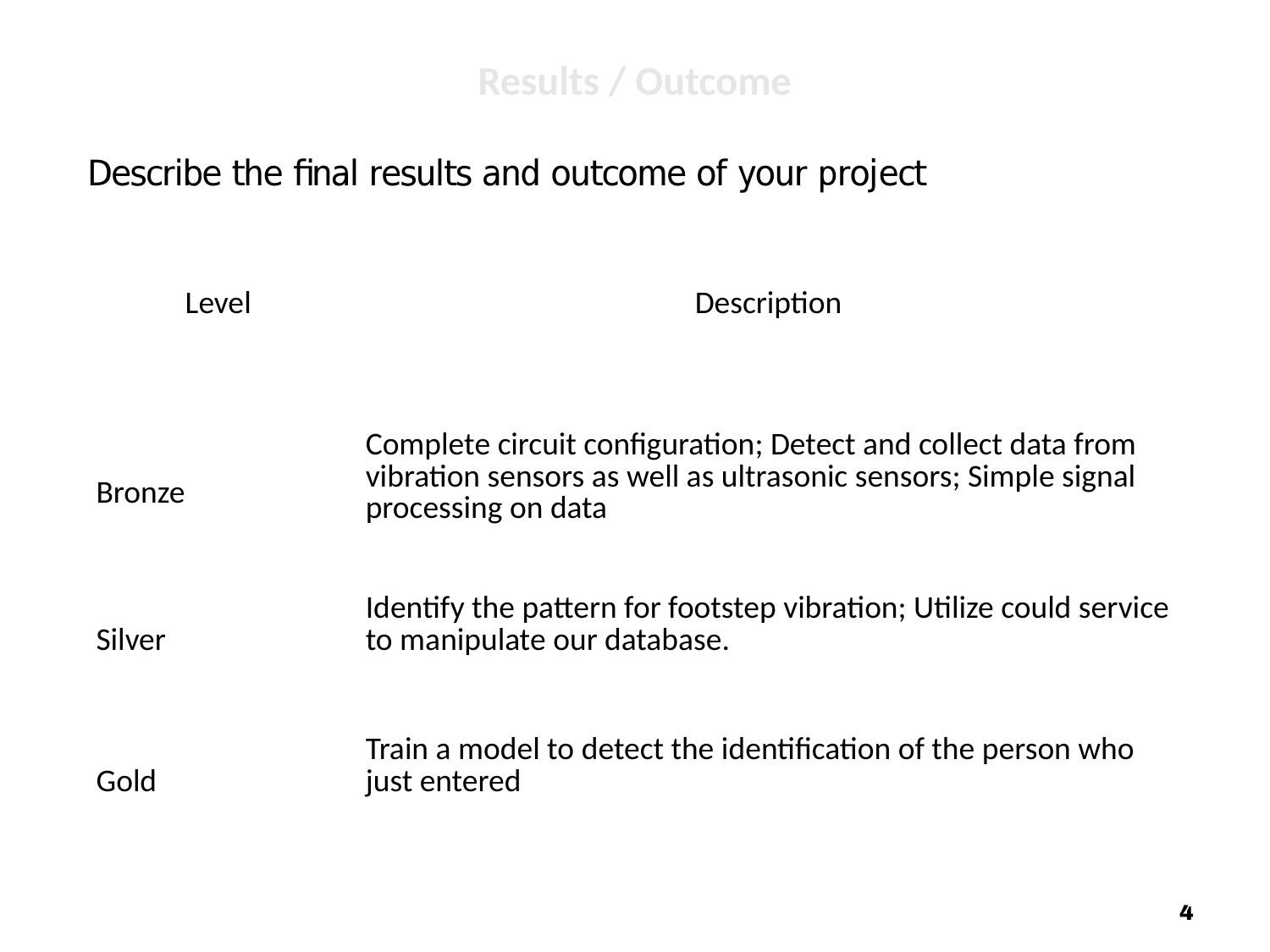

Results / Outcome

Describe the final results and outcome of your project
| Level | Description |
| --- | --- |
| Bronze | Complete circuit configuration; Detect and collect data from vibration sensors as well as ultrasonic sensors; Simple signal processing on data |
| Silver | Identify the pattern for footstep vibration; Utilize could service to manipulate our database. |
| Gold | Train a model to detect the identification of the person who just entered |
4